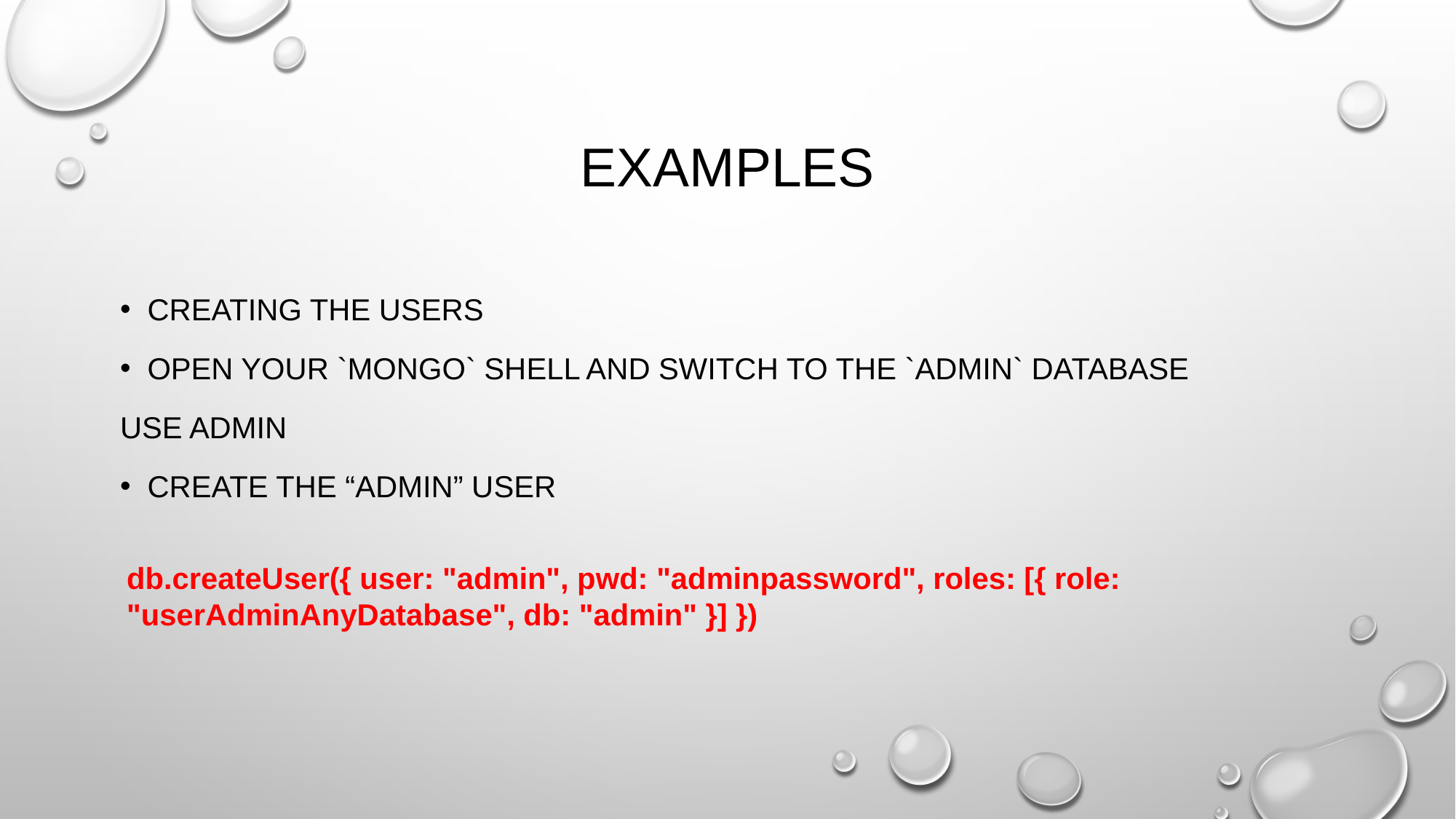

# Examples
Creating the users
Open your `mongo` shell and switch to the `admin` database
use admin
Create the “admin” user

db.createUser({ user: "admin", pwd: "adminpassword", roles: [{ role: "userAdminAnyDatabase", db: "admin" }] })